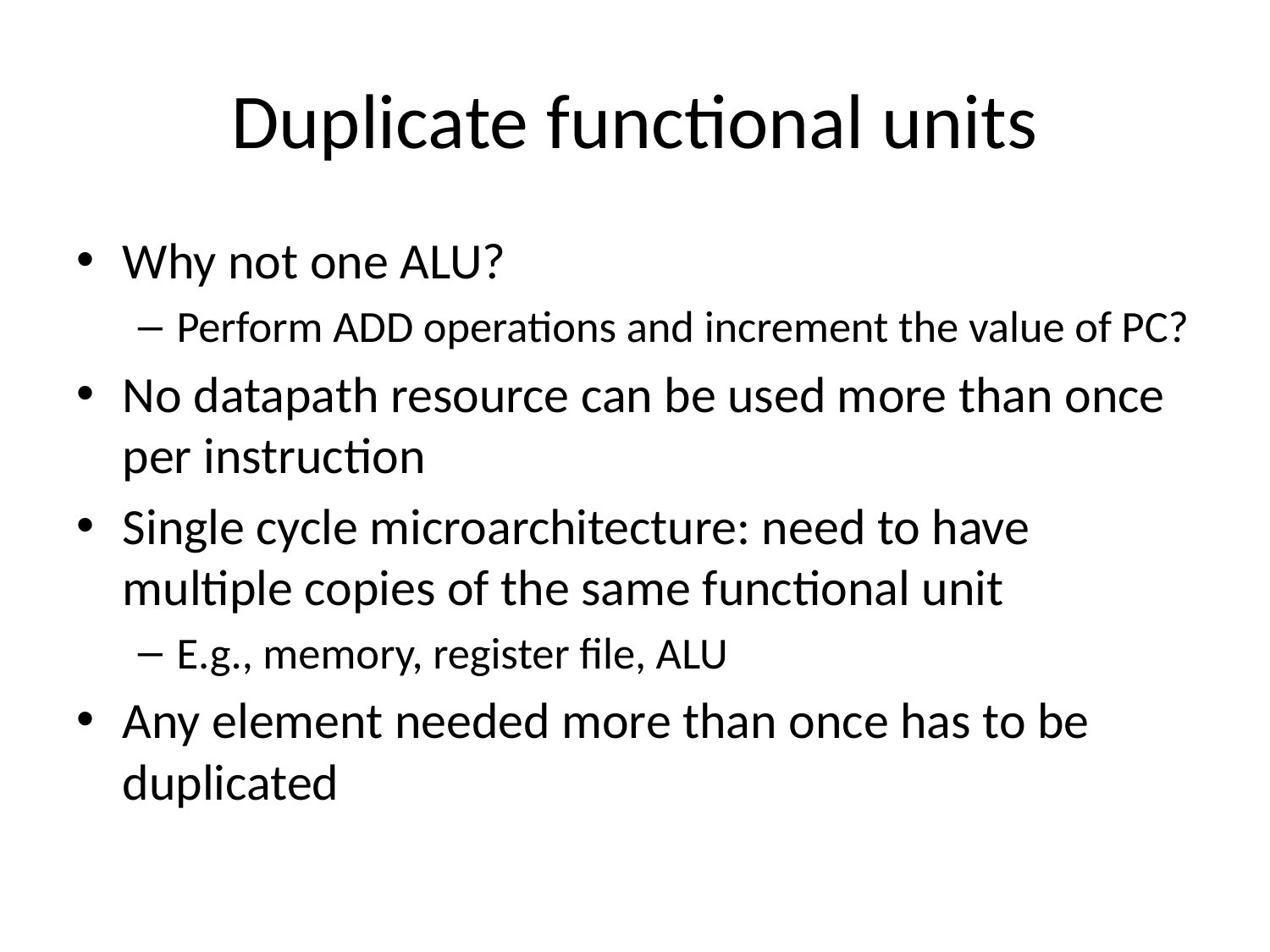

# Duplicate functional units
Why not one ALU?
Perform ADD operations and increment the value of PC?
No datapath resource can be used more than once per instruction
Single cycle microarchitecture: need to have multiple copies of the same functional unit
E.g., memory, register file, ALU
Any element needed more than once has to be duplicated